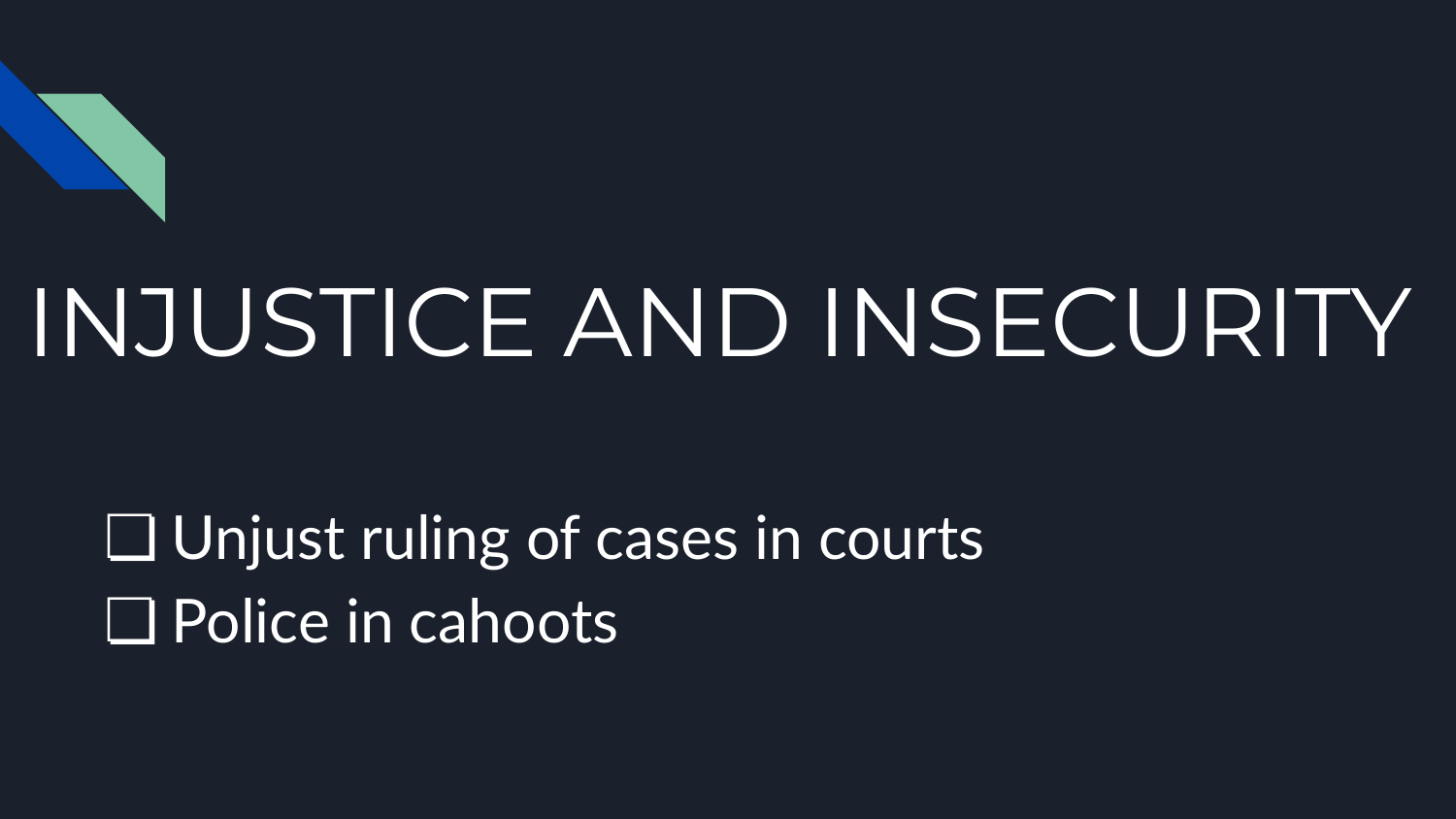

# INJUSTICE AND INSECURITY
Unjust ruling of cases in courts
Police in cahoots